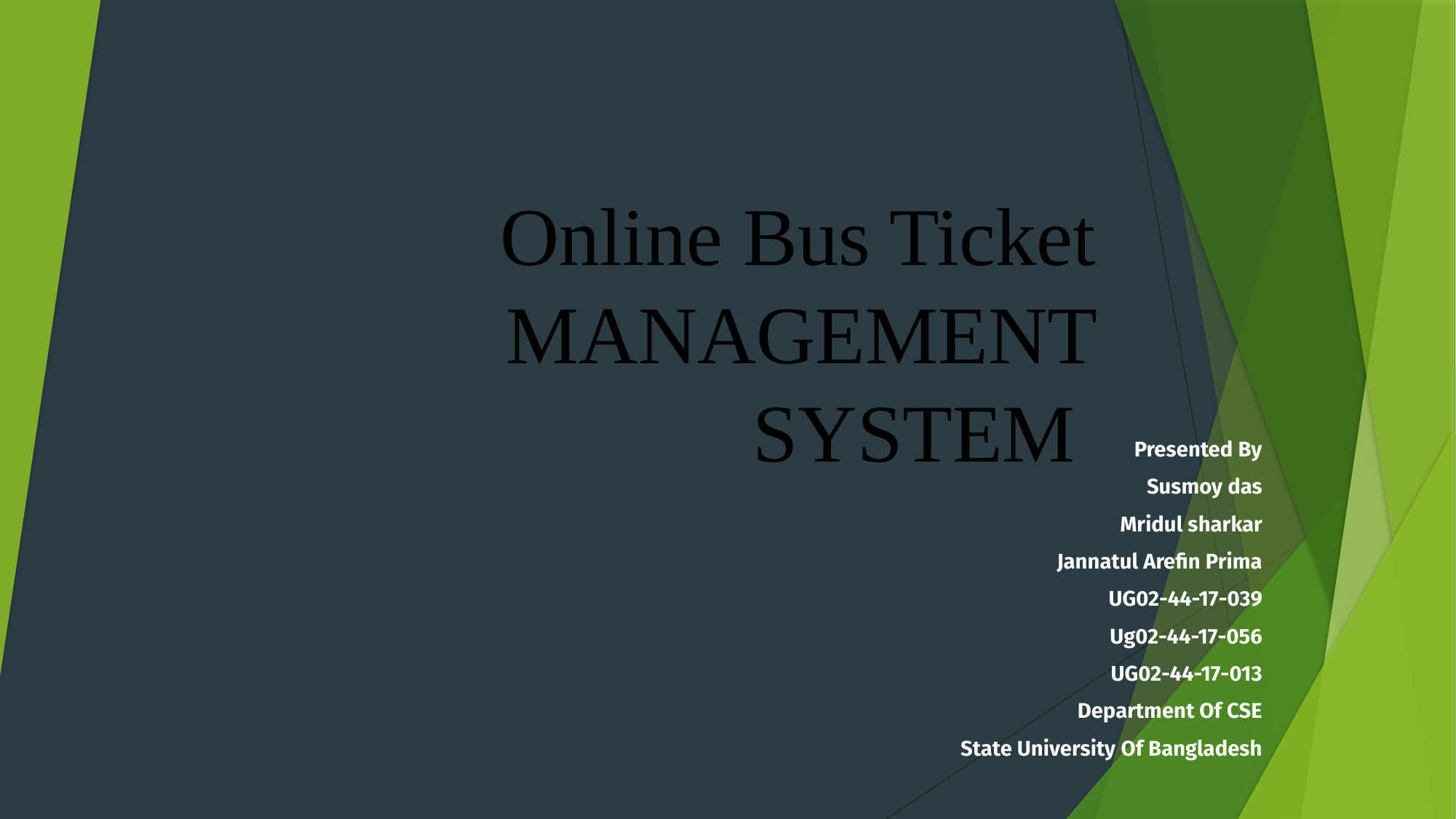

# Online Bus Ticket MANAGEMENT SYSTEM
Presented By
Susmoy das
Mridul sharkar
Jannatul Arefin Prima
UG02-44-17-039
Ug02-44-17-056
UG02-44-17-013
Department Of CSE
State University Of Bangladesh